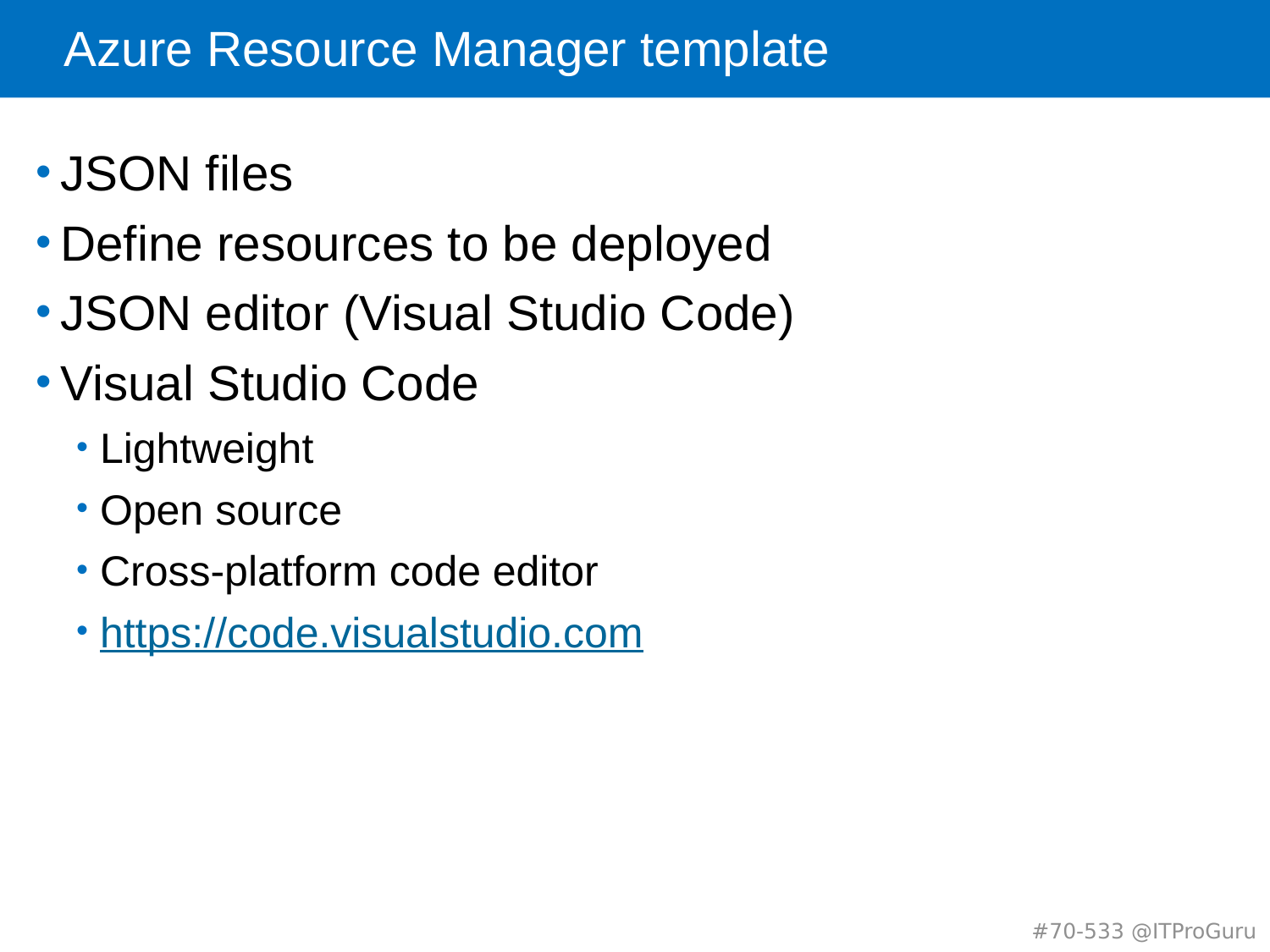

# Azure Resource Manager template
JSON files
Define resources to be deployed
JSON editor (Visual Studio Code)
Visual Studio Code
Lightweight
Open source
Cross-platform code editor
https://code.visualstudio.com